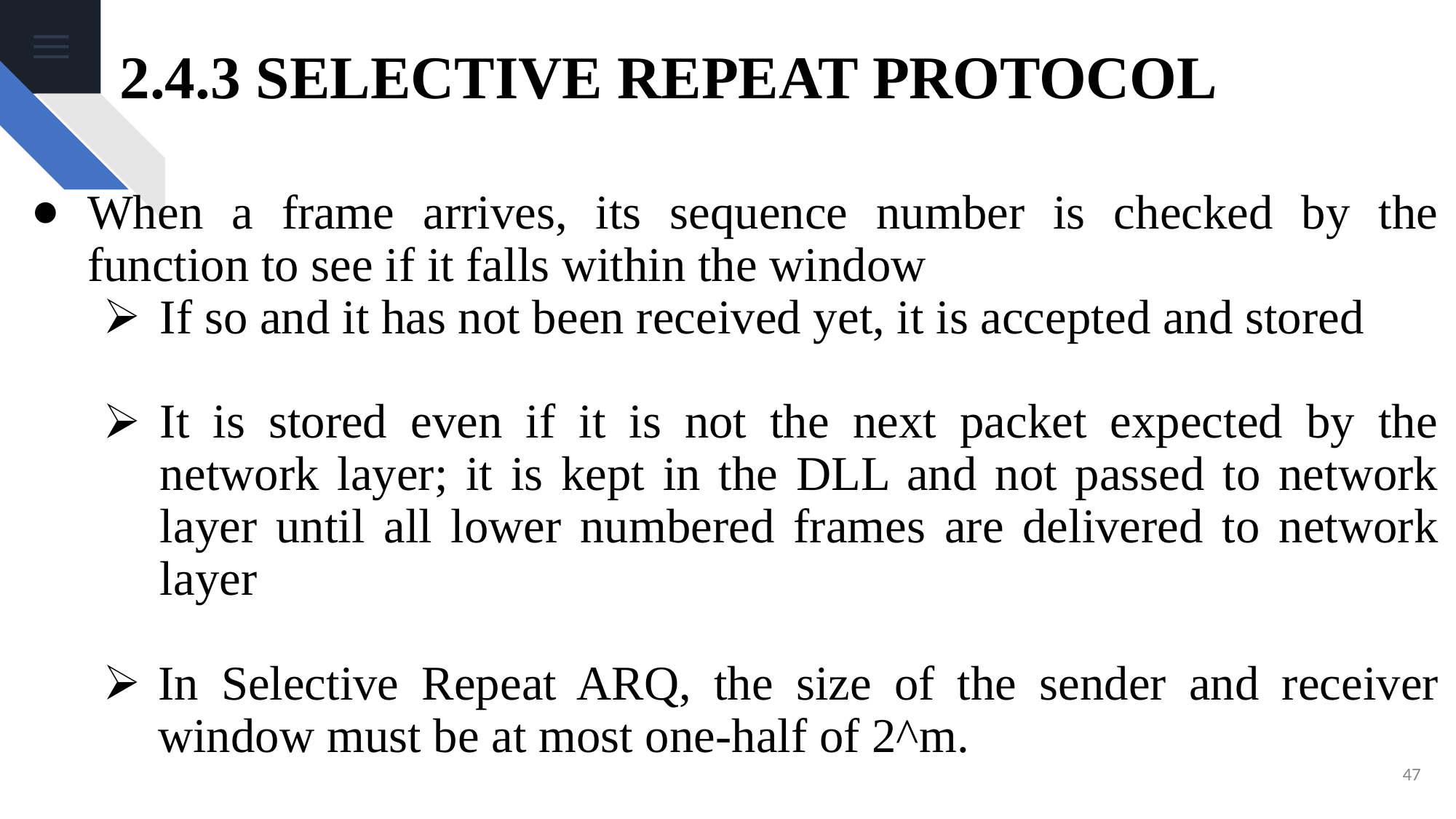

# 2.4.3 SELECTIVE REPEAT PROTOCOL

When a frame arrives, its sequence number is checked by the function to see if it falls within the window
If so and it has not been received yet, it is accepted and stored

It is stored even if it is not the next packet expected by the network layer; it is kept in the DLL and not passed to network layer until all lower numbered frames are delivered to network layer

In Selective Repeat ARQ, the size of the sender and receiver window must be at most one-half of 2^m.

47